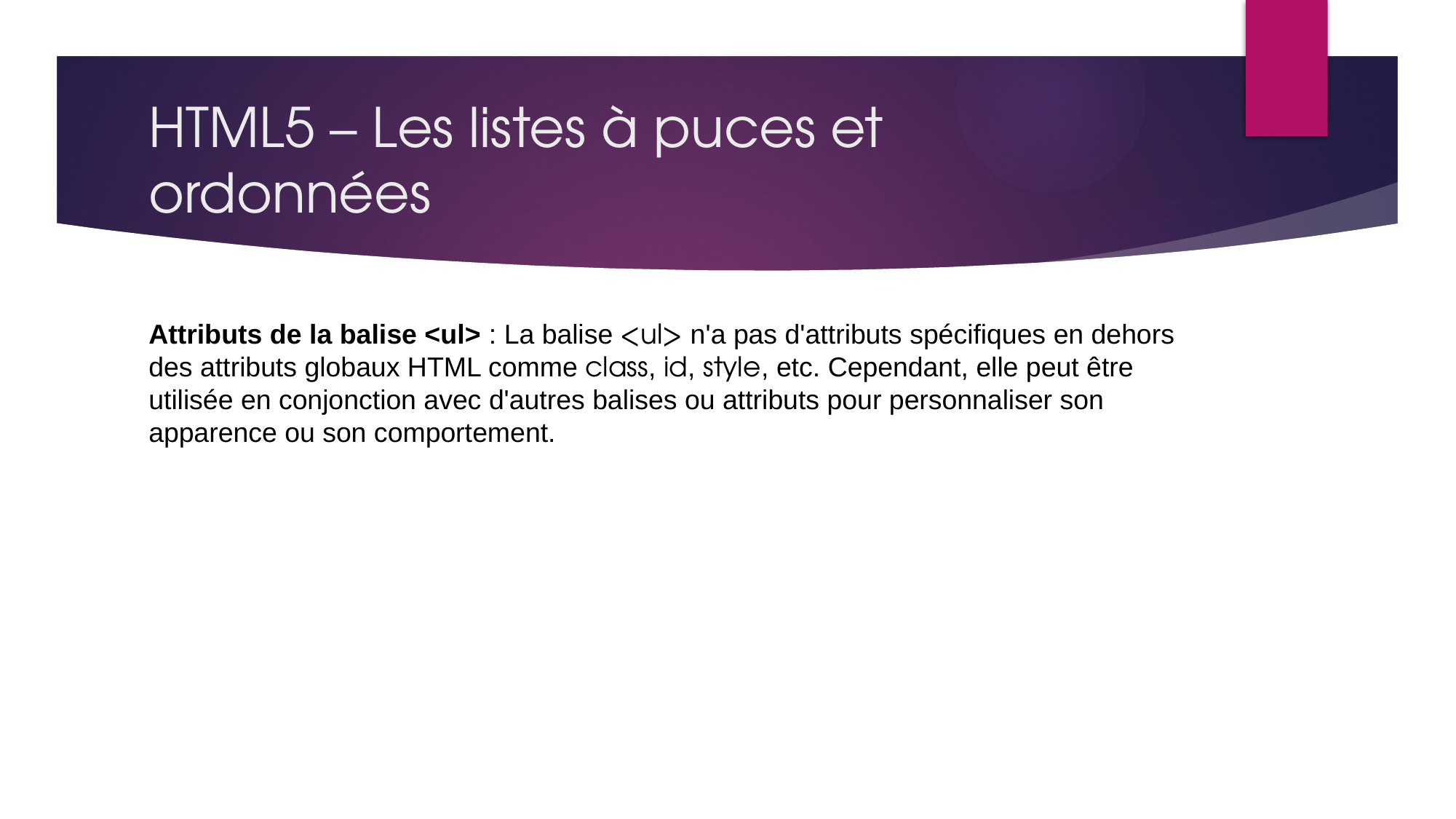

# HTML5 – Les listes à puces et ordonnées
Attributs de la balise <ul> : La balise <ul> n'a pas d'attributs spécifiques en dehors des attributs globaux HTML comme class, id, style, etc. Cependant, elle peut être utilisée en conjonction avec d'autres balises ou attributs pour personnaliser son apparence ou son comportement.